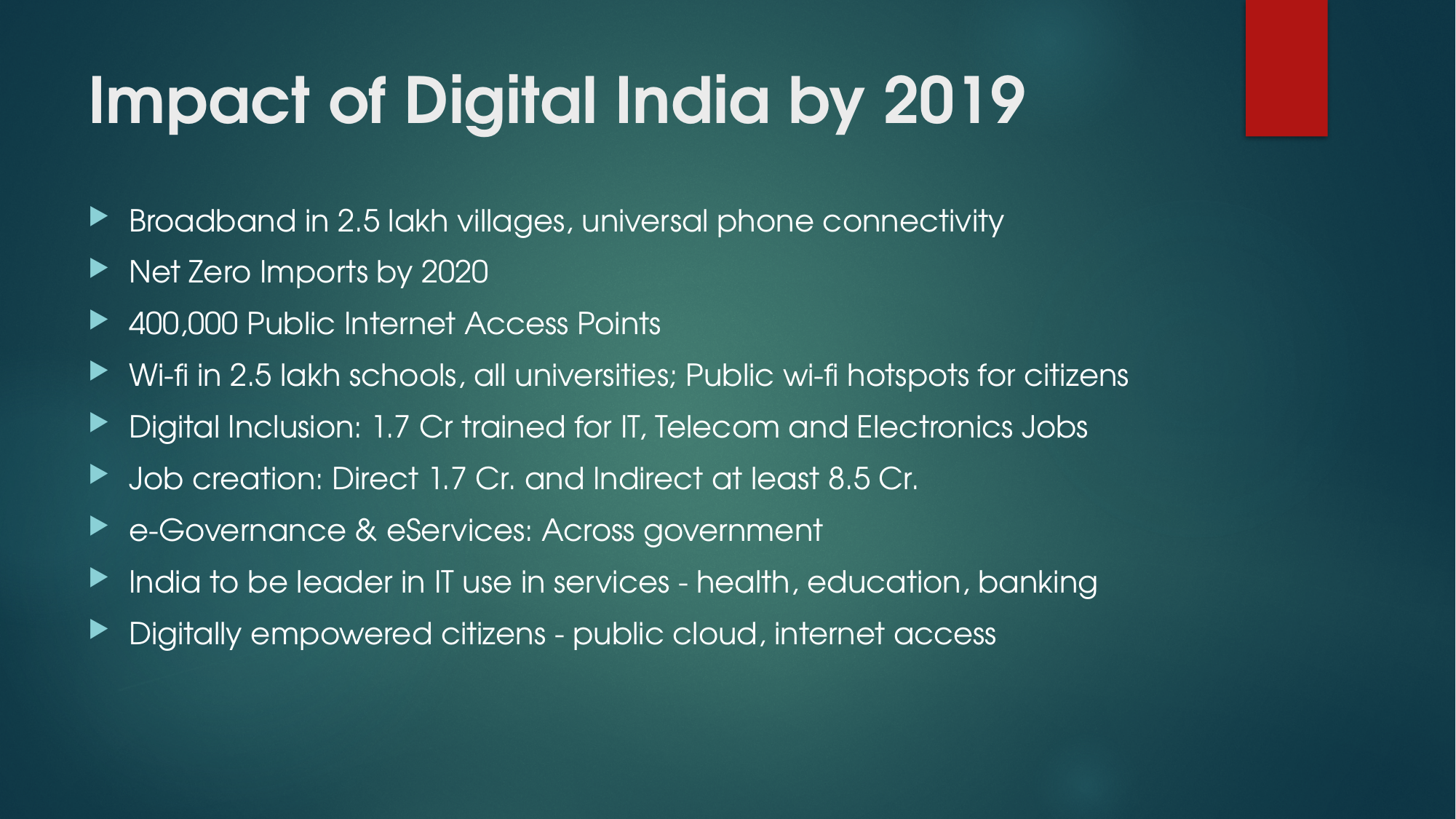

# Impact of Digital India by 2019
Broadband in 2.5 lakh villages, universal phone connectivity
Net Zero Imports by 2020
400,000 Public Internet Access Points
Wi-fi in 2.5 lakh schools, all universities; Public wi-fi hotspots for citizens
Digital Inclusion: 1.7 Cr trained for IT, Telecom and Electronics Jobs
Job creation: Direct 1.7 Cr. and Indirect at least 8.5 Cr.
e-Governance & eServices: Across government
India to be leader in IT use in services - health, education, banking
Digitally empowered citizens - public cloud, internet access